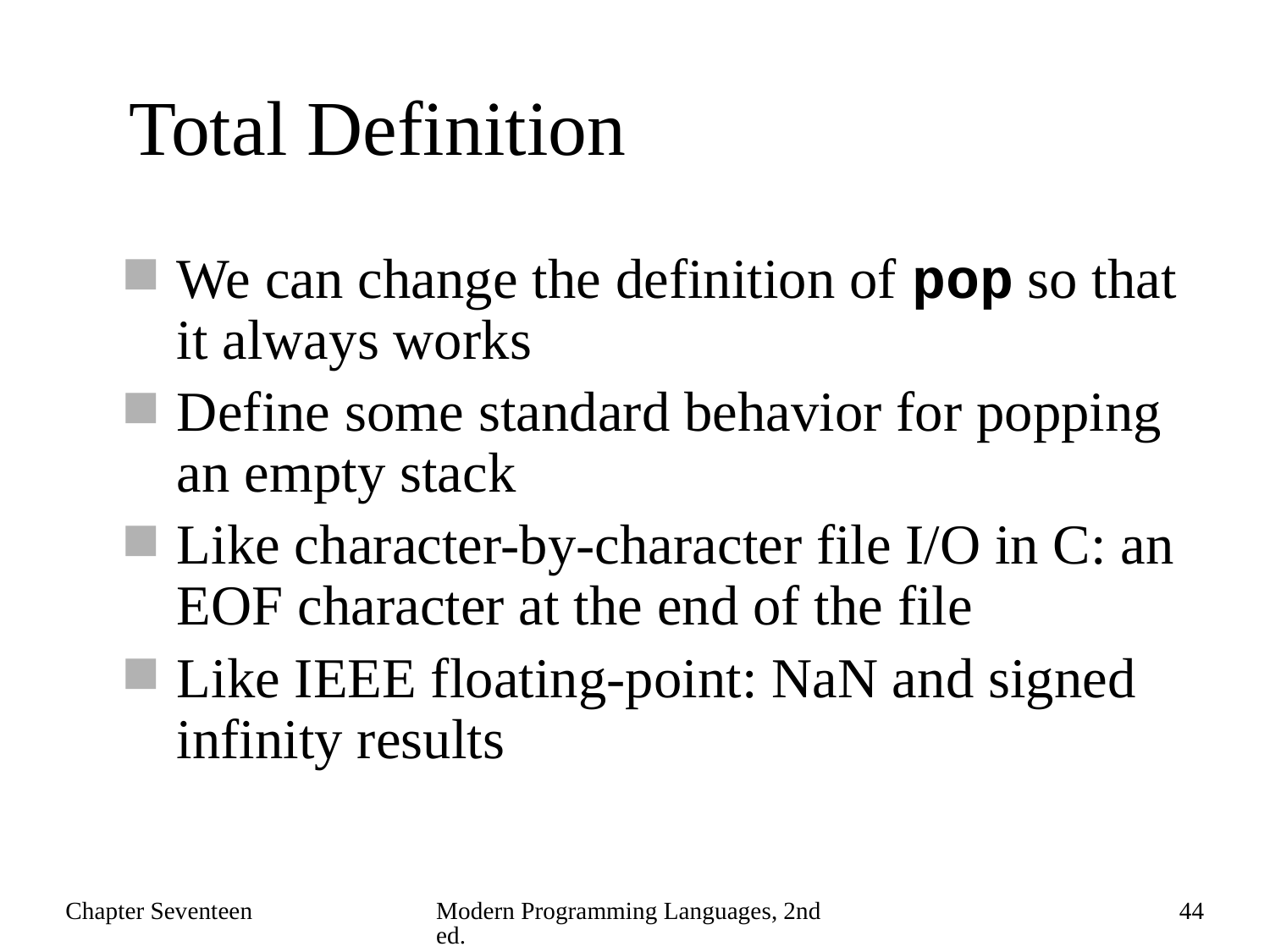

# Total Definition
We can change the definition of pop so that it always works
Define some standard behavior for popping an empty stack
Like character-by-character file I/O in C: an EOF character at the end of the file
Like IEEE floating-point: NaN and signed infinity results
Chapter Seventeen
Modern Programming Languages, 2nd ed.
44